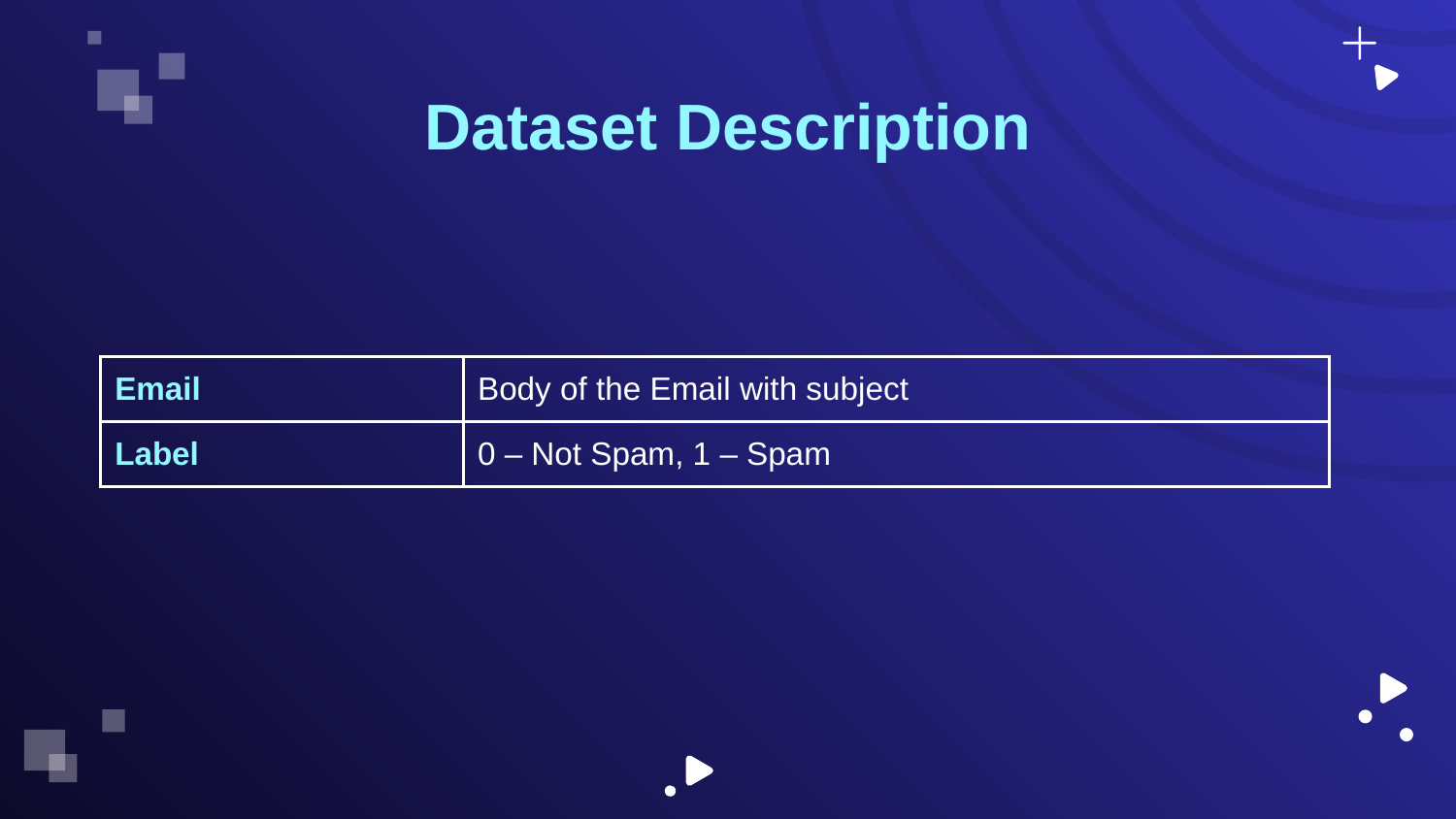

# Dataset Description
| Email | Body of the Email with subject |
| --- | --- |
| Label | 0 – Not Spam, 1 – Spam |